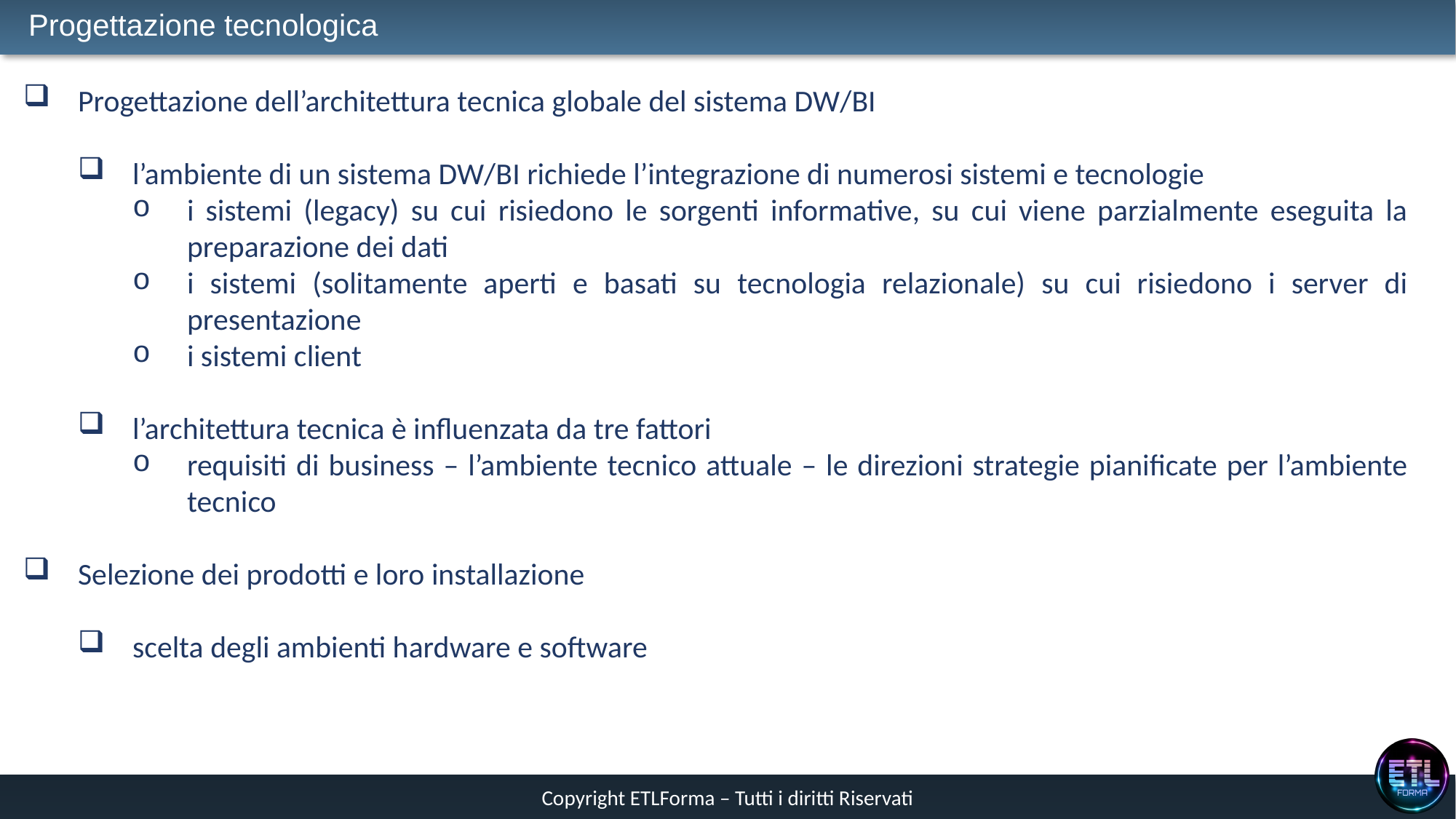

# Progettazione tecnologica
Progettazione dell’architettura tecnica globale del sistema DW/BI

l’ambiente di un sistema DW/BI richiede l’integrazione di numerosi sistemi e tecnologie
i sistemi (legacy) su cui risiedono le sorgenti informative, su cui viene parzialmente eseguita la preparazione dei dati
i sistemi (solitamente aperti e basati su tecnologia relazionale) su cui risiedono i server di presentazione
i sistemi client

l’architettura tecnica è influenzata da tre fattori
requisiti di business – l’ambiente tecnico attuale – le direzioni strategie pianificate per l’ambiente tecnico

Selezione dei prodotti e loro installazione

scelta degli ambienti hardware e software